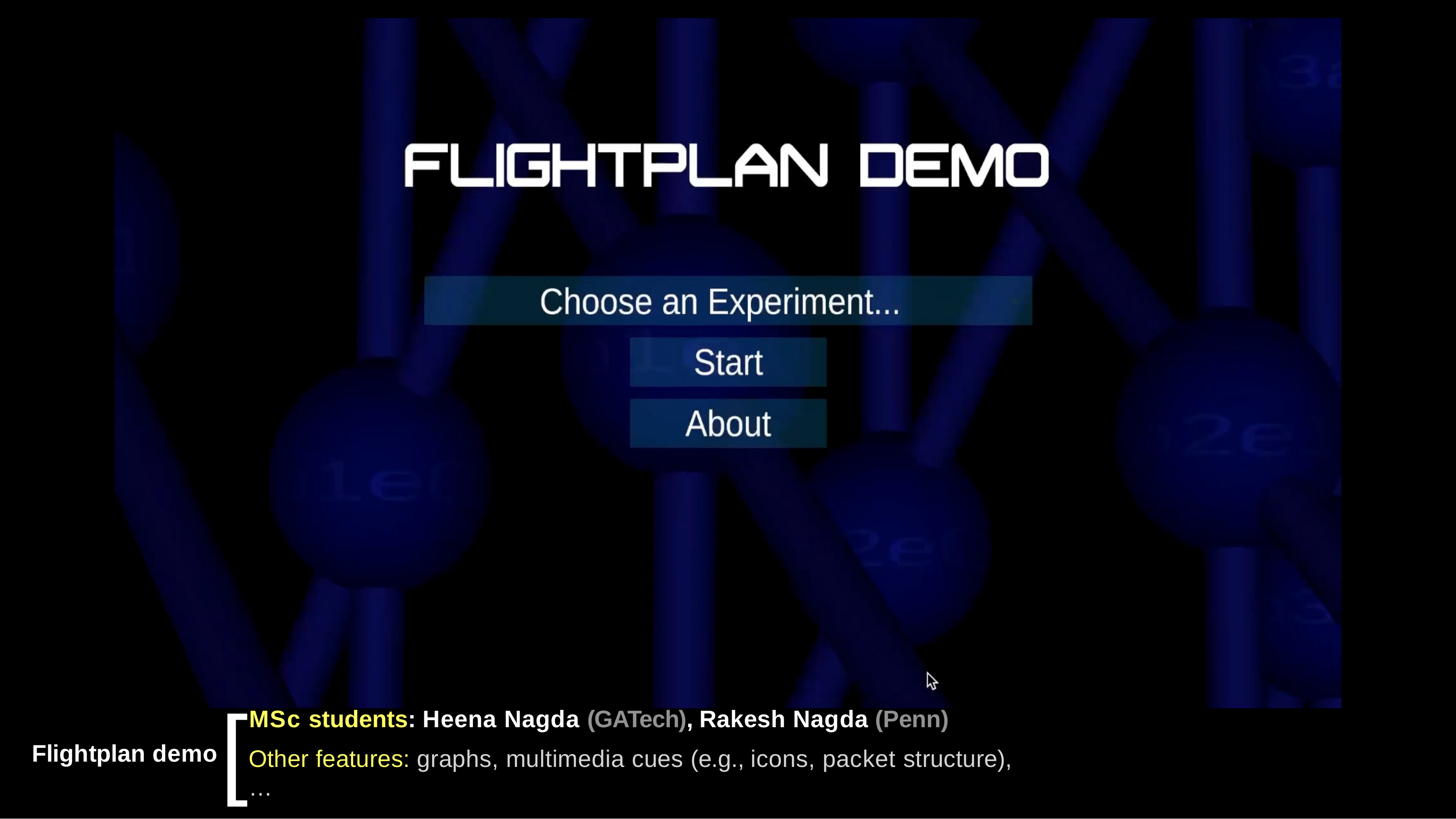

[
MSc students: Heena Nagda (GATech), Rakesh Nagda (Penn)
Other features: graphs, multimedia cues (e.g., icons, packet structure), …
https://flightplan.cis.upenn.edu/
Flightplan demo